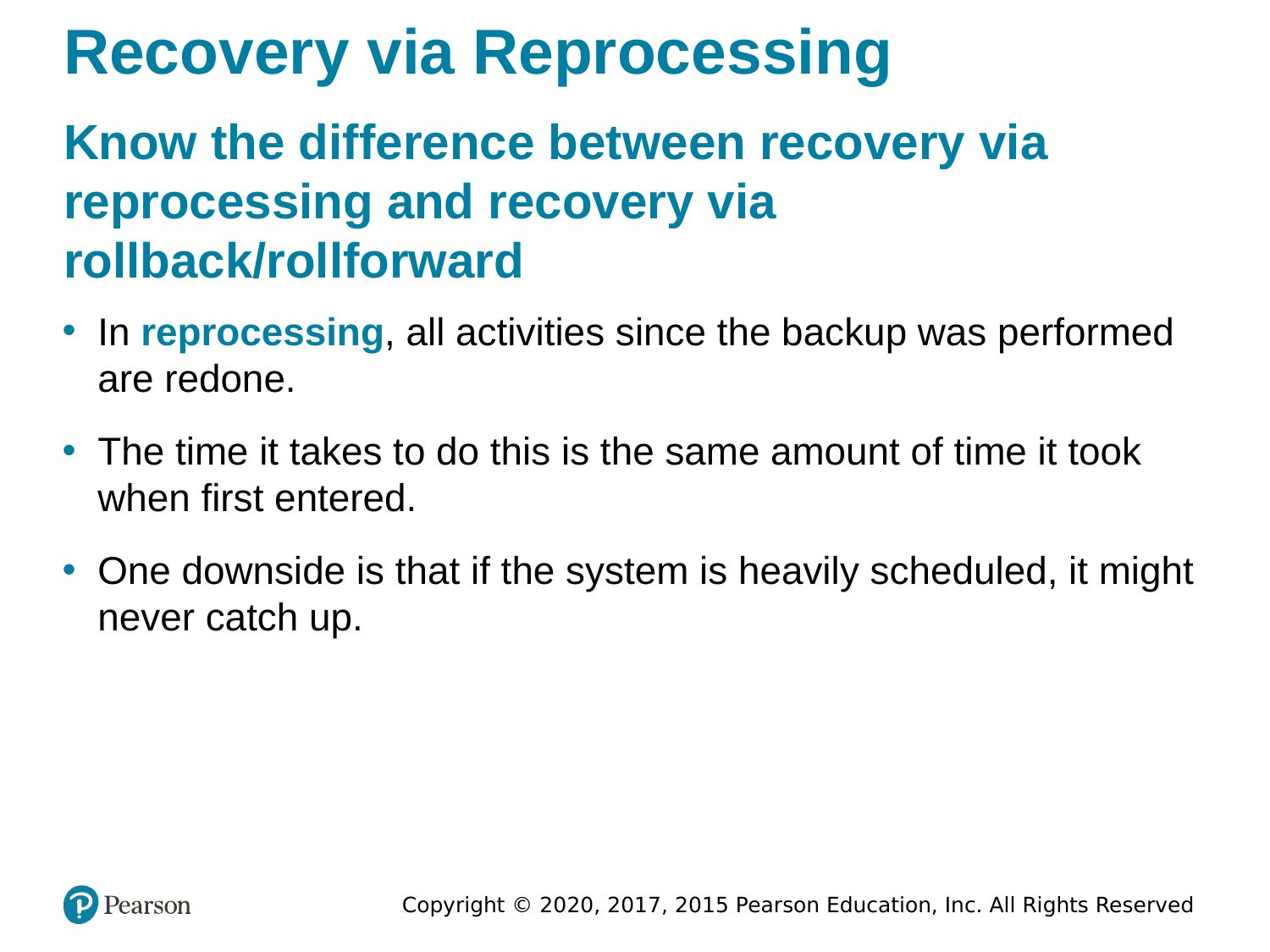

# Recovery via Reprocessing
Know the difference between recovery via reprocessing and recovery via rollback/rollforward
In reprocessing, all activities since the backup was performed are redone.
The time it takes to do this is the same amount of time it took when first entered.
One downside is that if the system is heavily scheduled, it might never catch up.